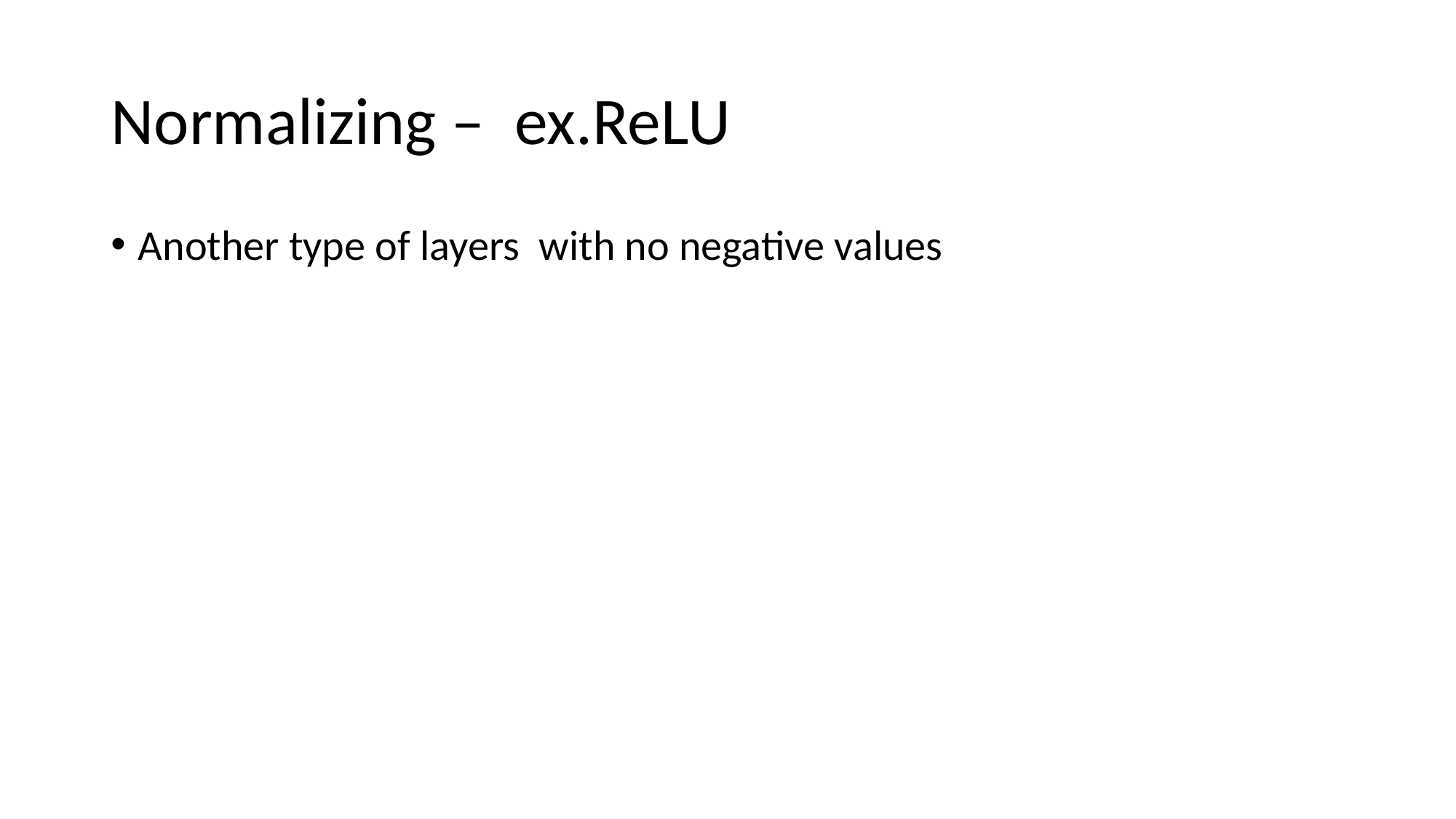

# Normalizing –  ex.ReLU
Another type of layers  with no negative values